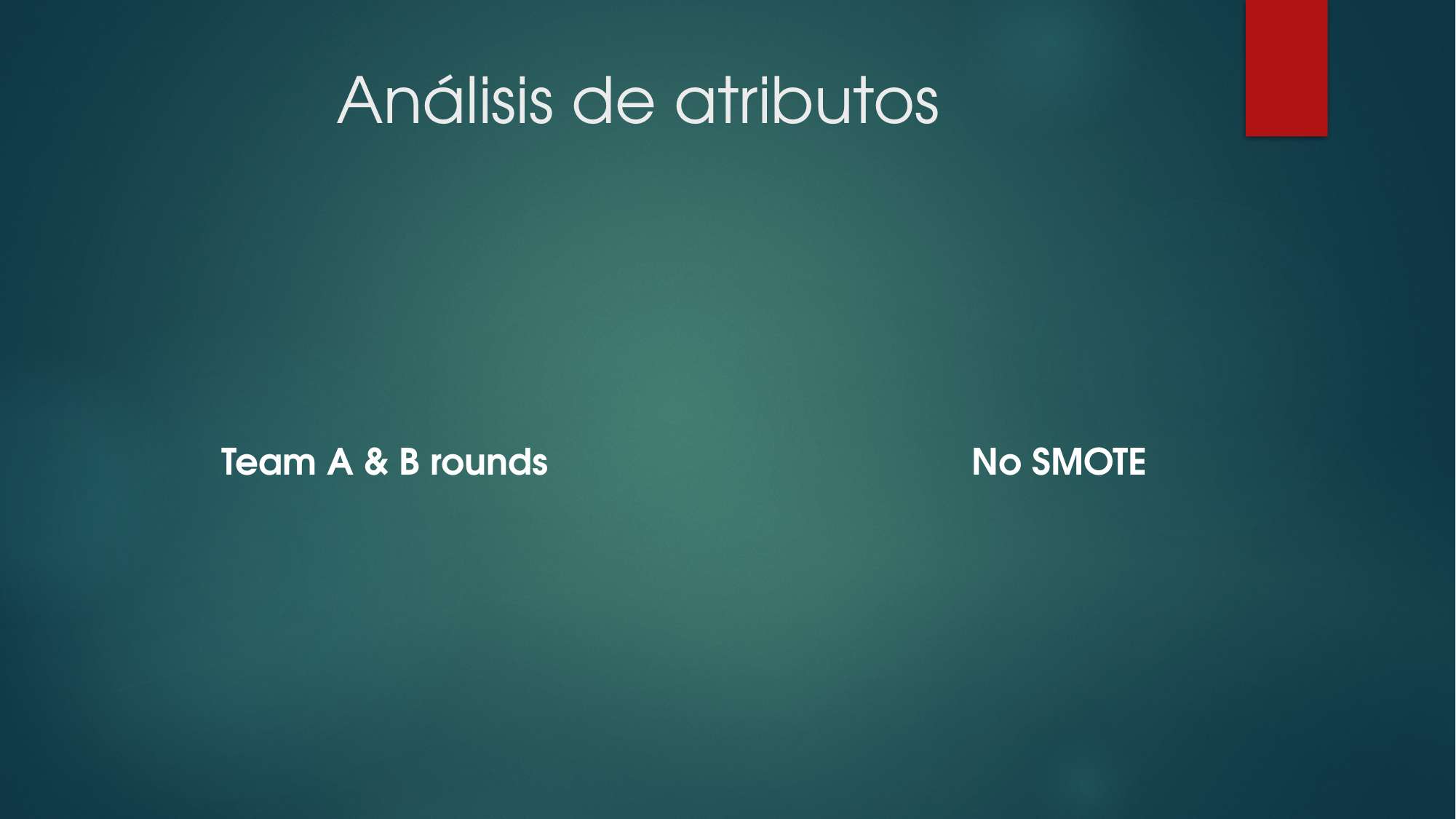

# Análisis de atributos
Team A & B rounds
No SMOTE